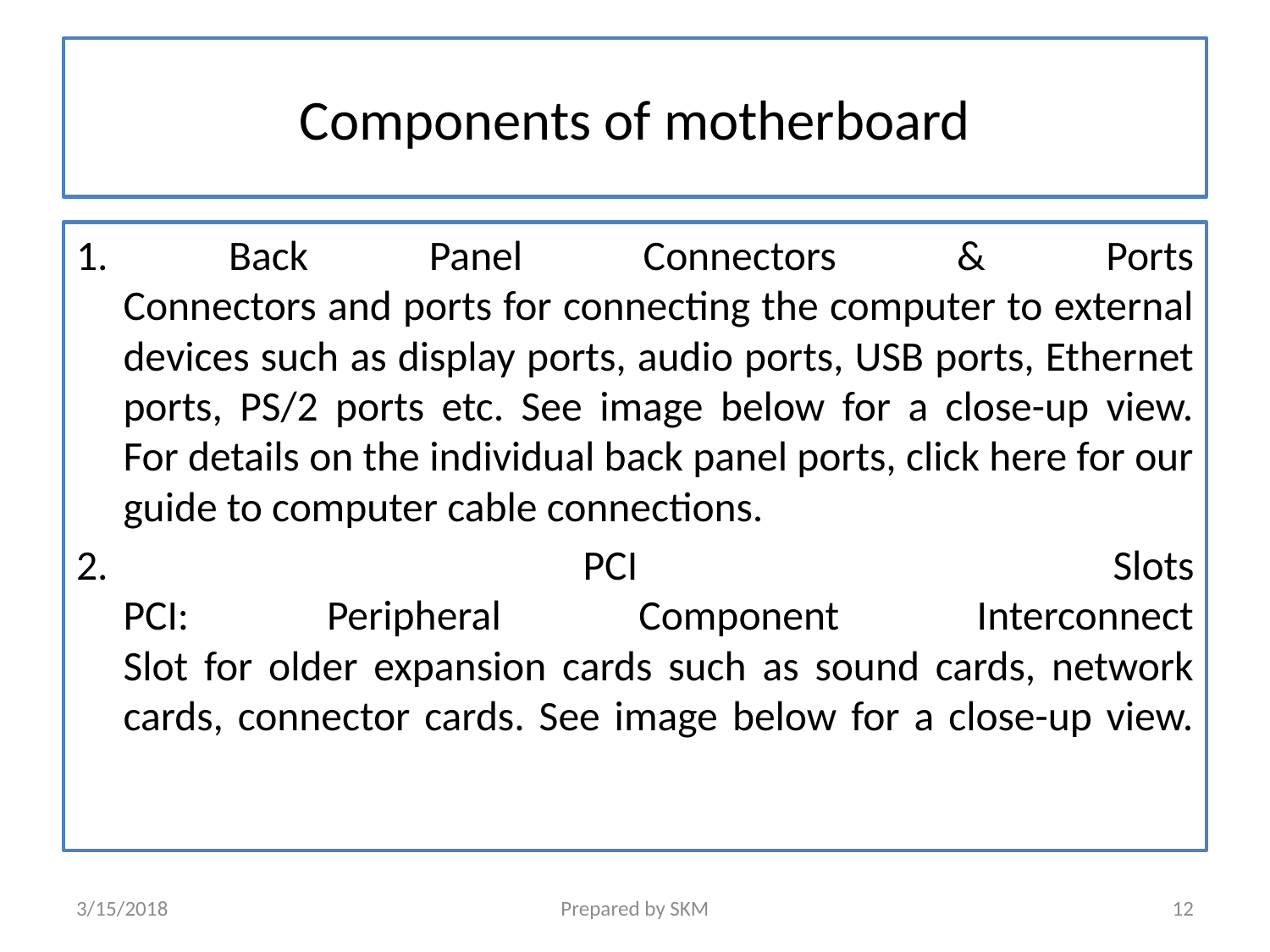

# Components of motherboard
1. Back Panel Connectors & Ports
Connectors and ports for connecting the computer to external devices such as display ports, audio ports, USB ports, Ethernet ports, PS/2 ports etc. See image below for a close-up view.
For details on the individual back panel ports, click here for our guide to computer cable connections.
2. PCI Slots
PCI: Peripheral Component Interconnect
Slot for older expansion cards such as sound cards, network cards, connector cards. See image below for a close-up view.

3/15/2018
Prepared by SKM
12